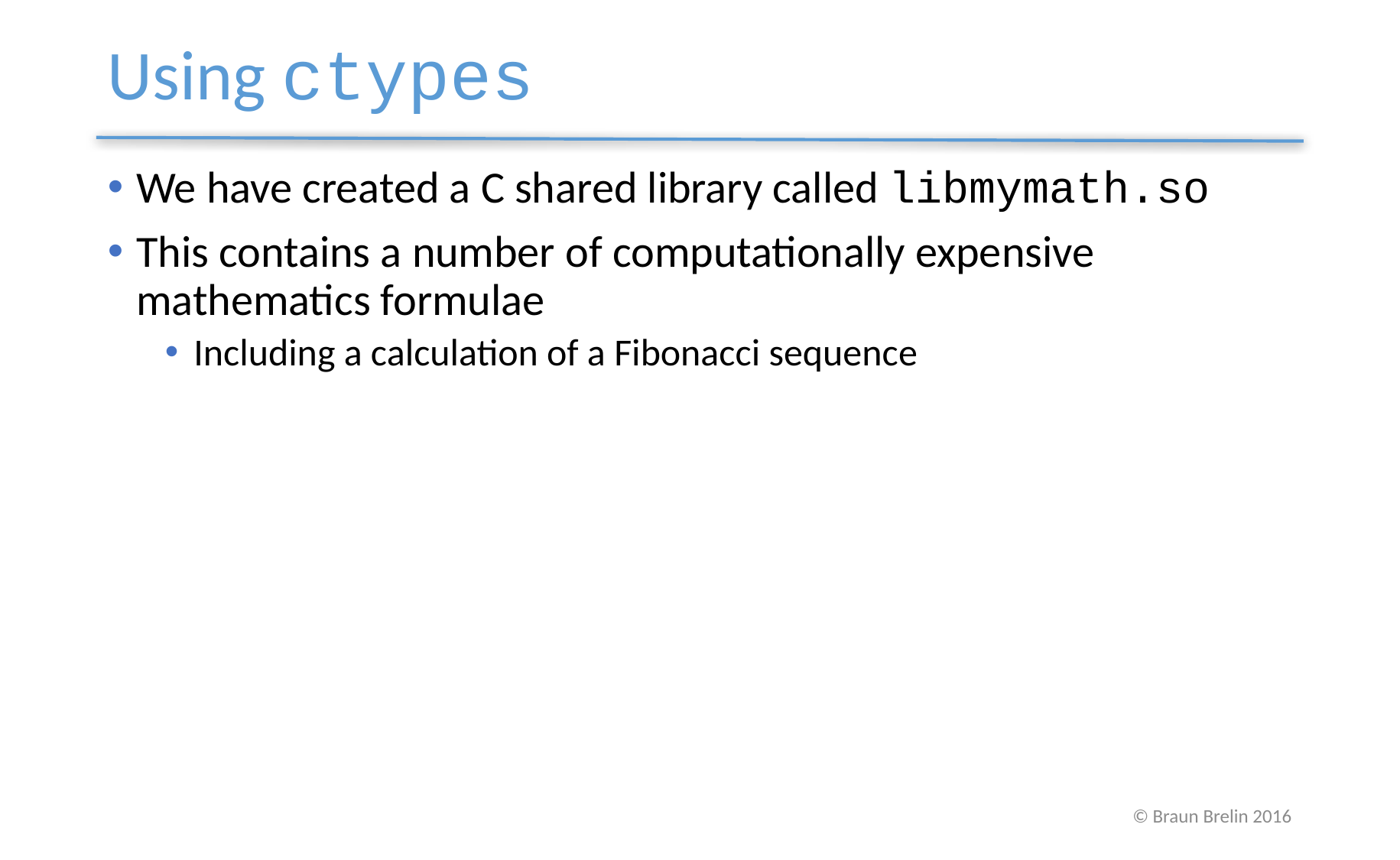

# Using ctypes
We have created a C shared library called libmymath.so
This contains a number of computationally expensive mathematics formulae
Including a calculation of a Fibonacci sequence